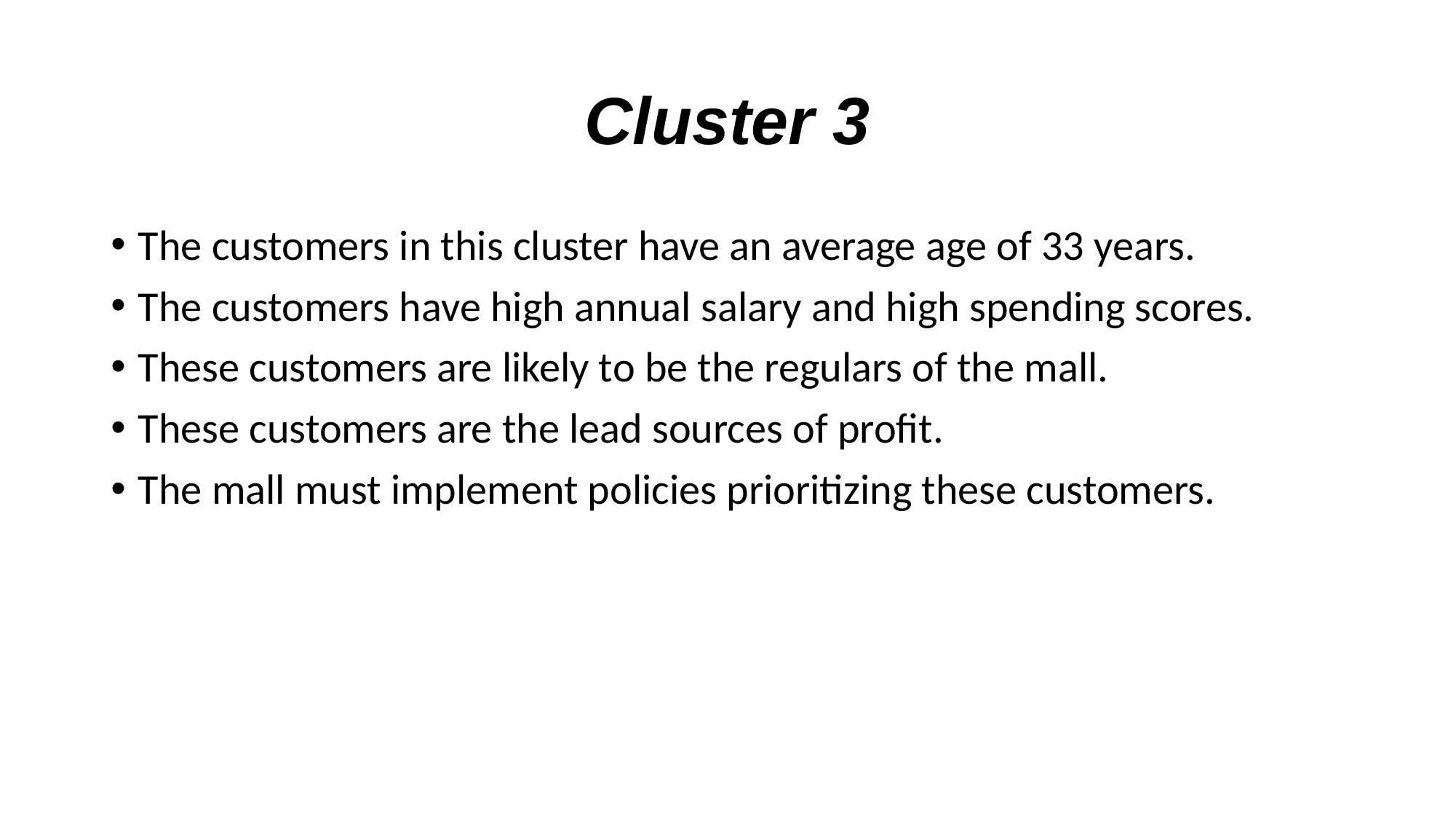

# Cluster 3
The customers in this cluster have an average age of 33 years.
The customers have high annual salary and high spending scores.
These customers are likely to be the regulars of the mall.
These customers are the lead sources of profit.
The mall must implement policies prioritizing these customers.